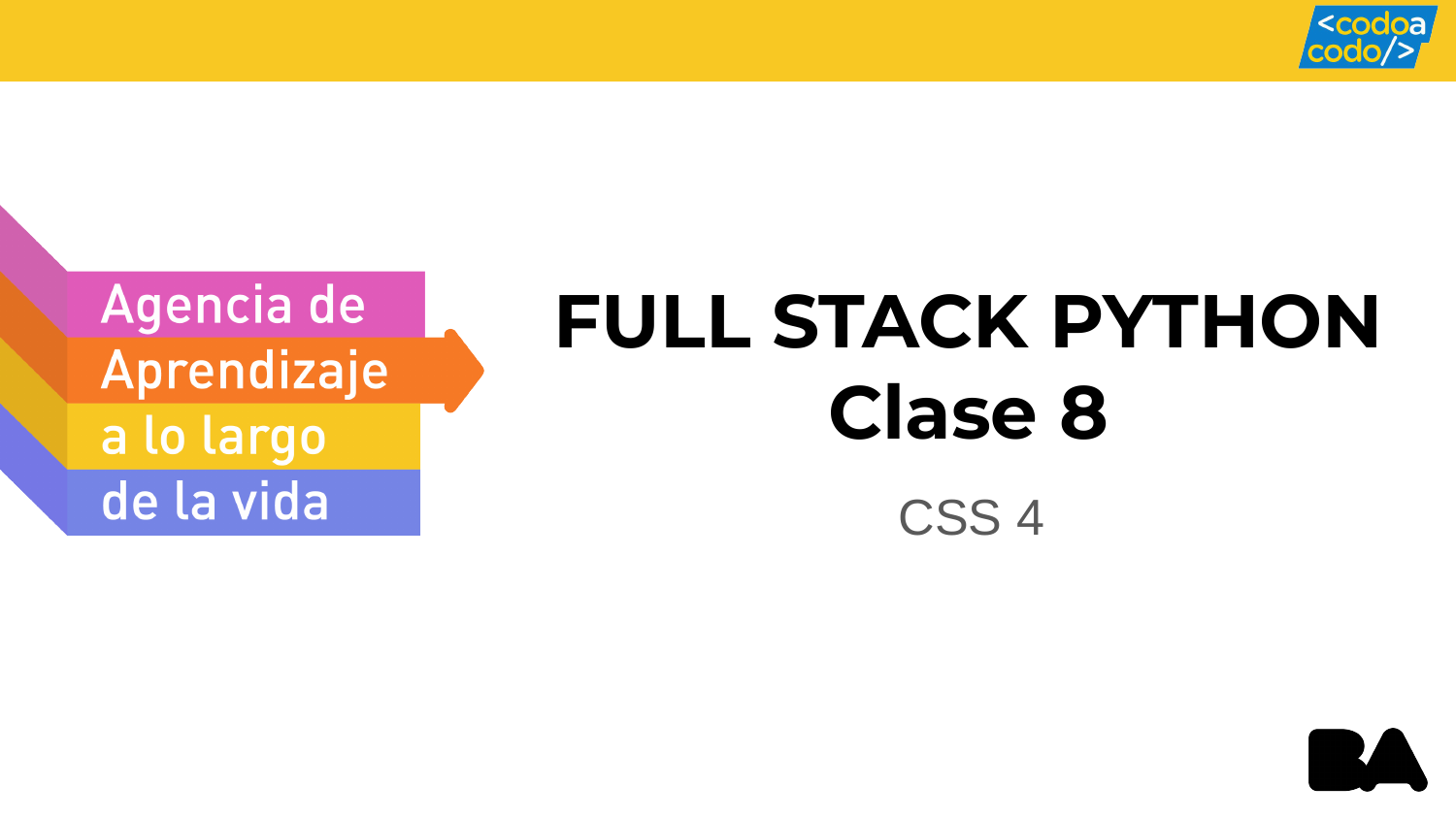

FULL STACK PYTHON
Clase 8
CSS 4